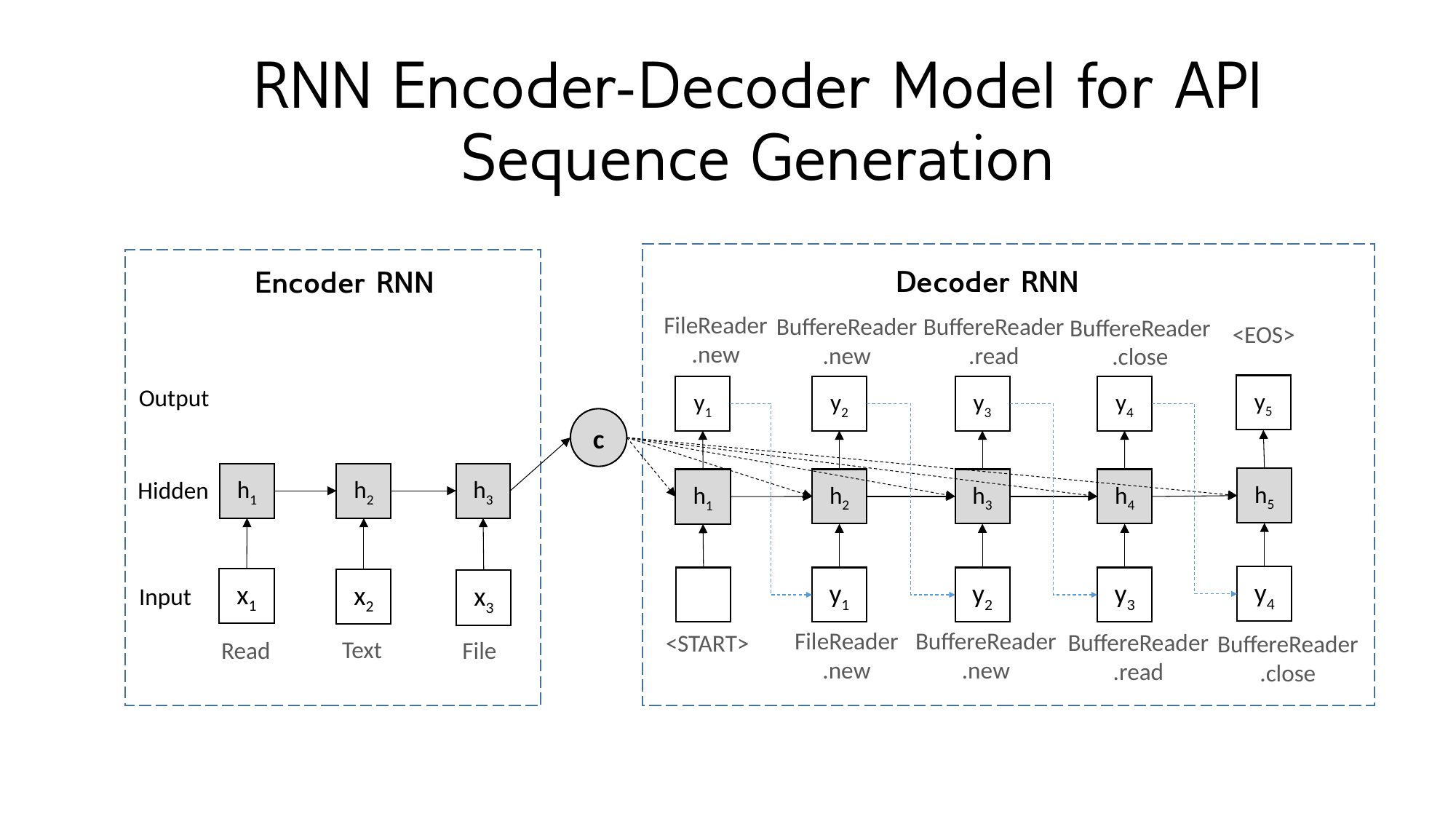

# RNN Encoder-Decoder Model for API Sequence Generation

Decoder RNN
Encoder RNN
FileReader
.new
BuffereReader
.read
BuffereReader
.new
BuffereReader
.close
<EOS>
y5
y4
y3
y1
y2
Output
c
h1
h2
h3
h5
h4
h1
h3
h2
Hidden
y4
y3

y1
y2
x1
x2
x3
Input
FileReader
.new
BuffereReader
.new
BuffereReader
.read
<START>
BuffereReader
.close
Text
Read
File